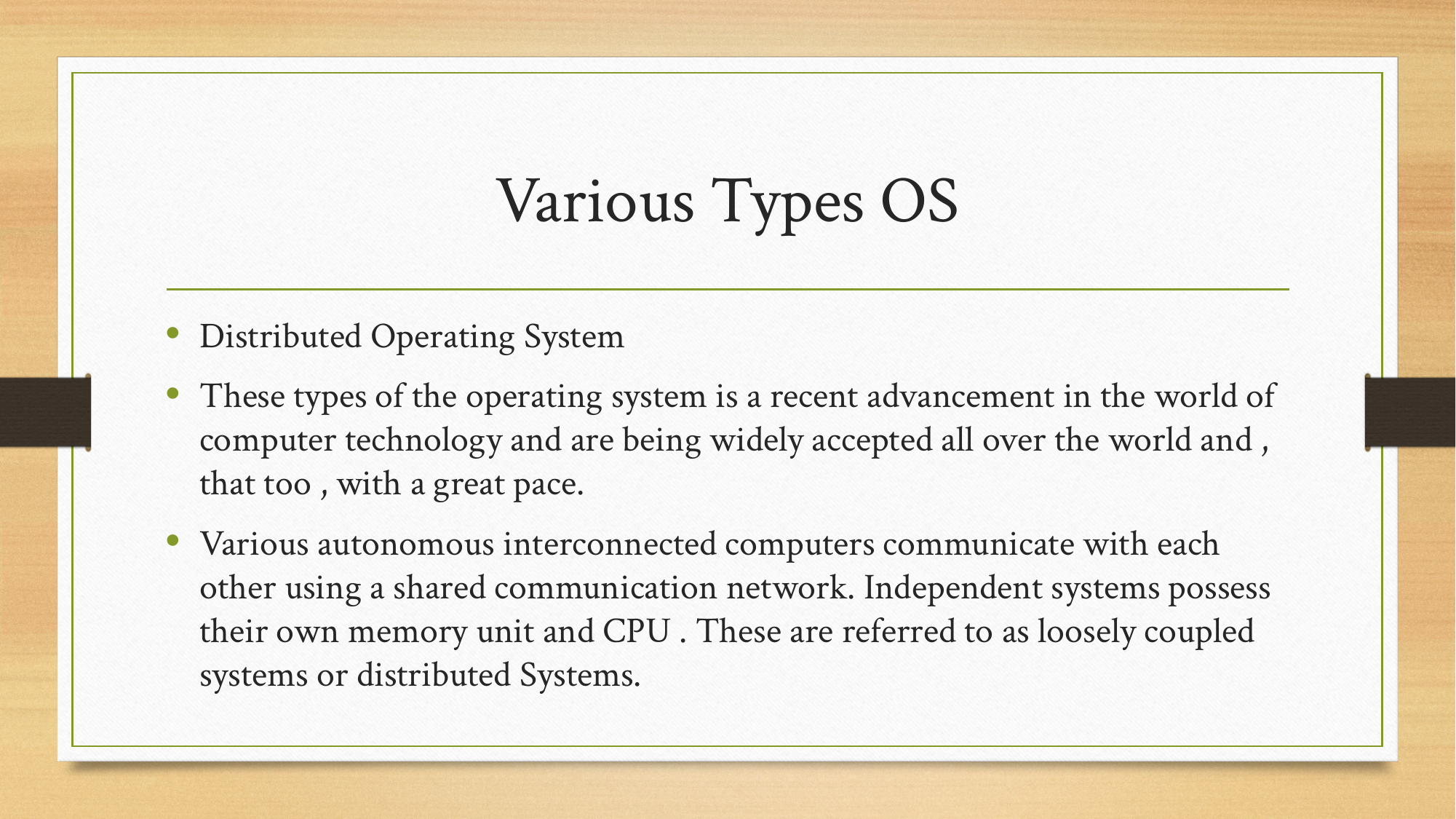

# Various Types OS
Distributed Operating System
These types of the operating system is a recent advancement in the world of computer technology and are being widely accepted all over the world and , that too , with a great pace.
Various autonomous interconnected computers communicate with each other using a shared communication network. Independent systems possess their own memory unit and CPU . These are referred to as loosely coupled systems or distributed Systems.